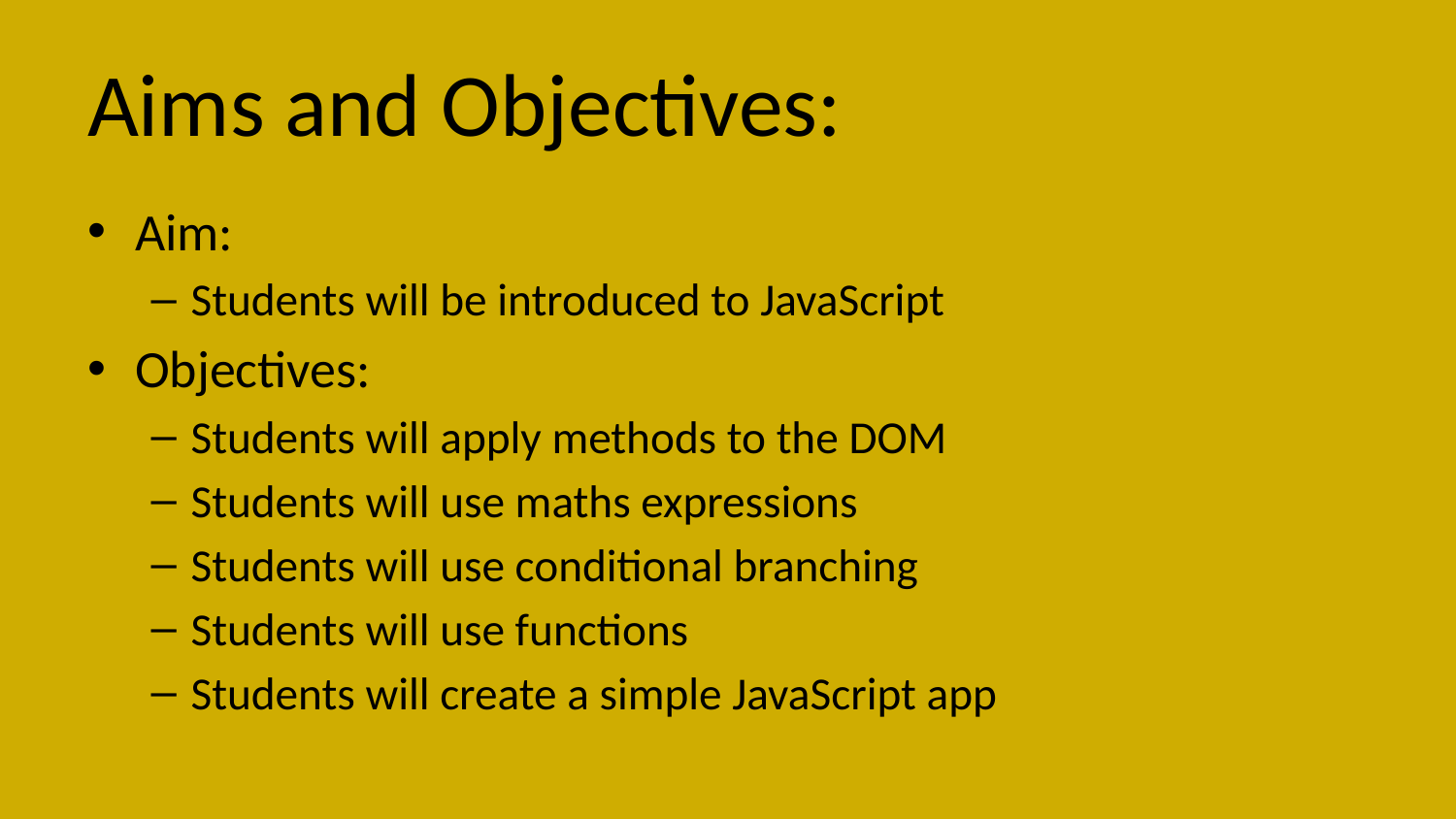

# Aims and Objectives:
Aim:
Students will be introduced to JavaScript
Objectives:
Students will apply methods to the DOM
Students will use maths expressions
Students will use conditional branching
Students will use functions
Students will create a simple JavaScript app